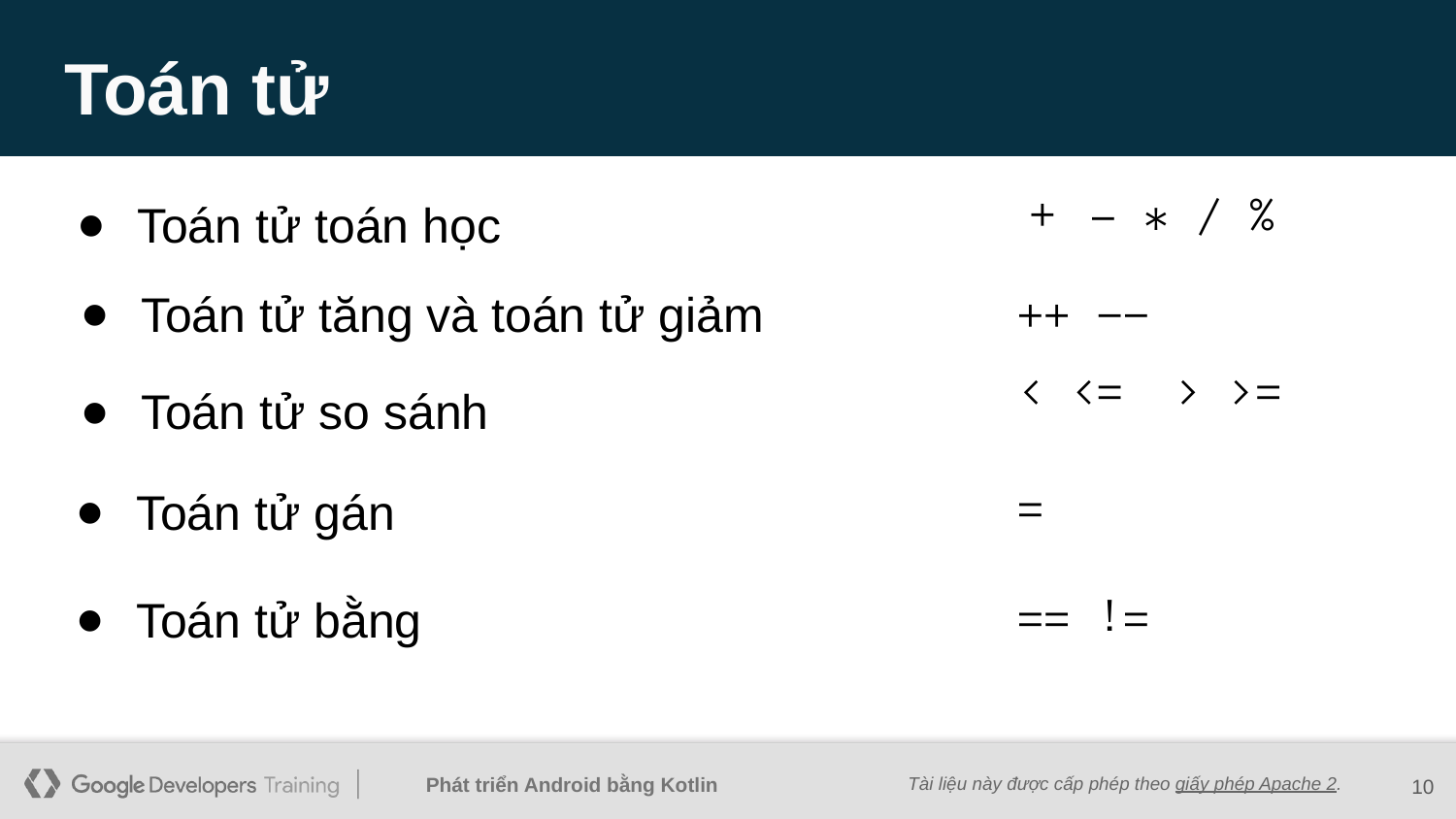

# Toán tử
- * / %
Toán tử toán học
++ --
Toán tử tăng và toán tử giảm
< <=  > >=
Toán tử so sánh
=
Toán tử gán
== !=
Toán tử bằng
10